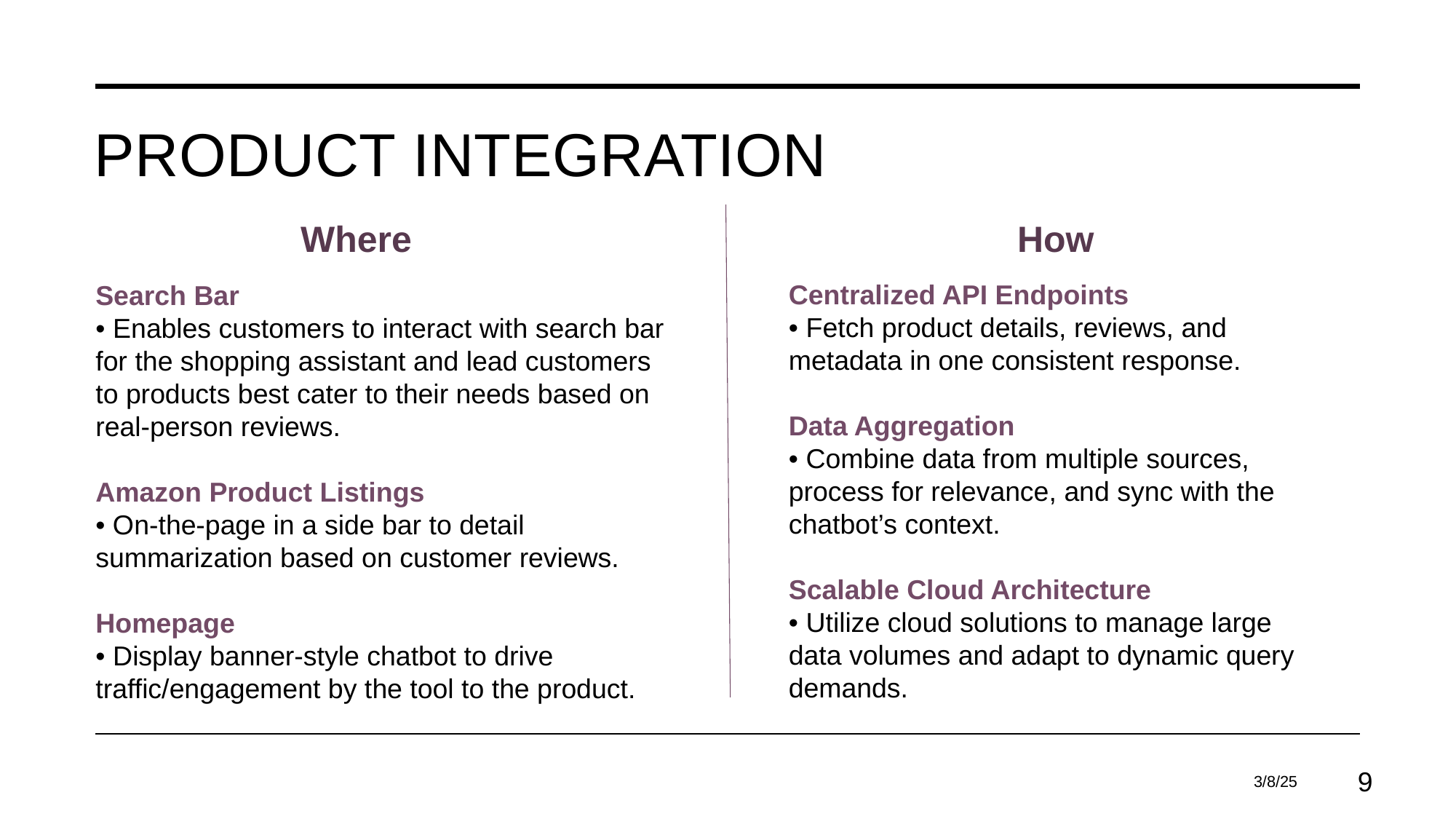

# Product Integration
How
Where
Centralized API Endpoints
• Fetch product details, reviews, and metadata in one consistent response.

Data Aggregation
• Combine data from multiple sources, process for relevance, and sync with the chatbot’s context.

Scalable Cloud Architecture
• Utilize cloud solutions to manage large data volumes and adapt to dynamic query demands.

Search Bar
• Enables customers to interact with search bar for the shopping assistant and lead customers to products best cater to their needs based on real-person reviews.

Amazon Product Listings
• On-the-page in a side bar to detail summarization based on customer reviews.

Homepage
• Display banner-style chatbot to drive traffic/engagement by the tool to the product.

3/8/25
9